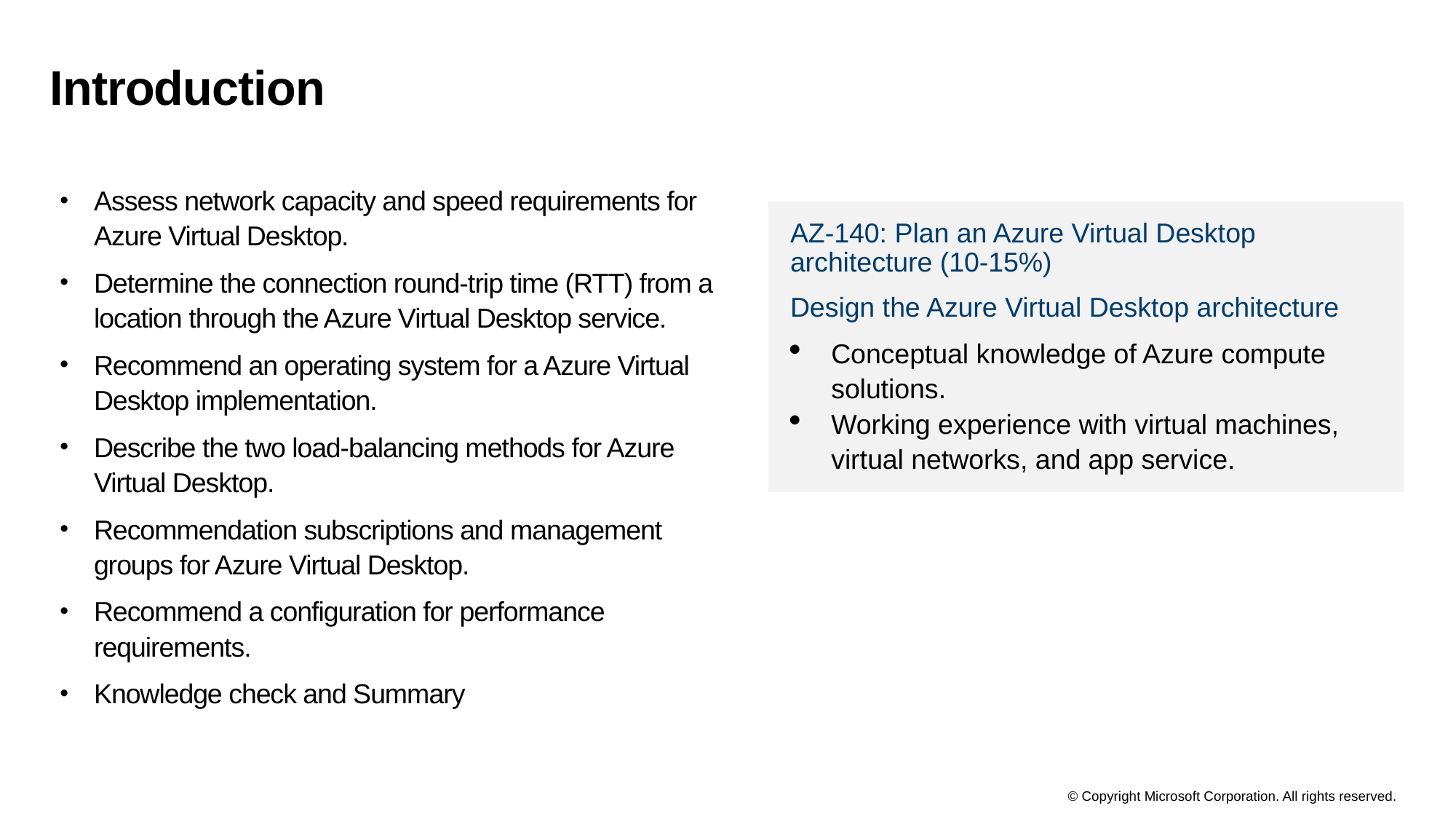

# Introduction
Assess network capacity and speed requirements for Azure Virtual Desktop.
Determine the connection round-trip time (RTT) from a location through the Azure Virtual Desktop service.
Recommend an operating system for a Azure Virtual Desktop implementation.
Describe the two load-balancing methods for Azure Virtual Desktop.
Recommendation subscriptions and management groups for Azure Virtual Desktop.
Recommend a configuration for performance requirements.
Knowledge check and Summary

AZ-140: Plan an Azure Virtual Desktop architecture (10-15%)
Design the Azure Virtual Desktop architecture
Conceptual knowledge of Azure compute solutions.
Working experience with virtual machines, virtual networks, and app service.